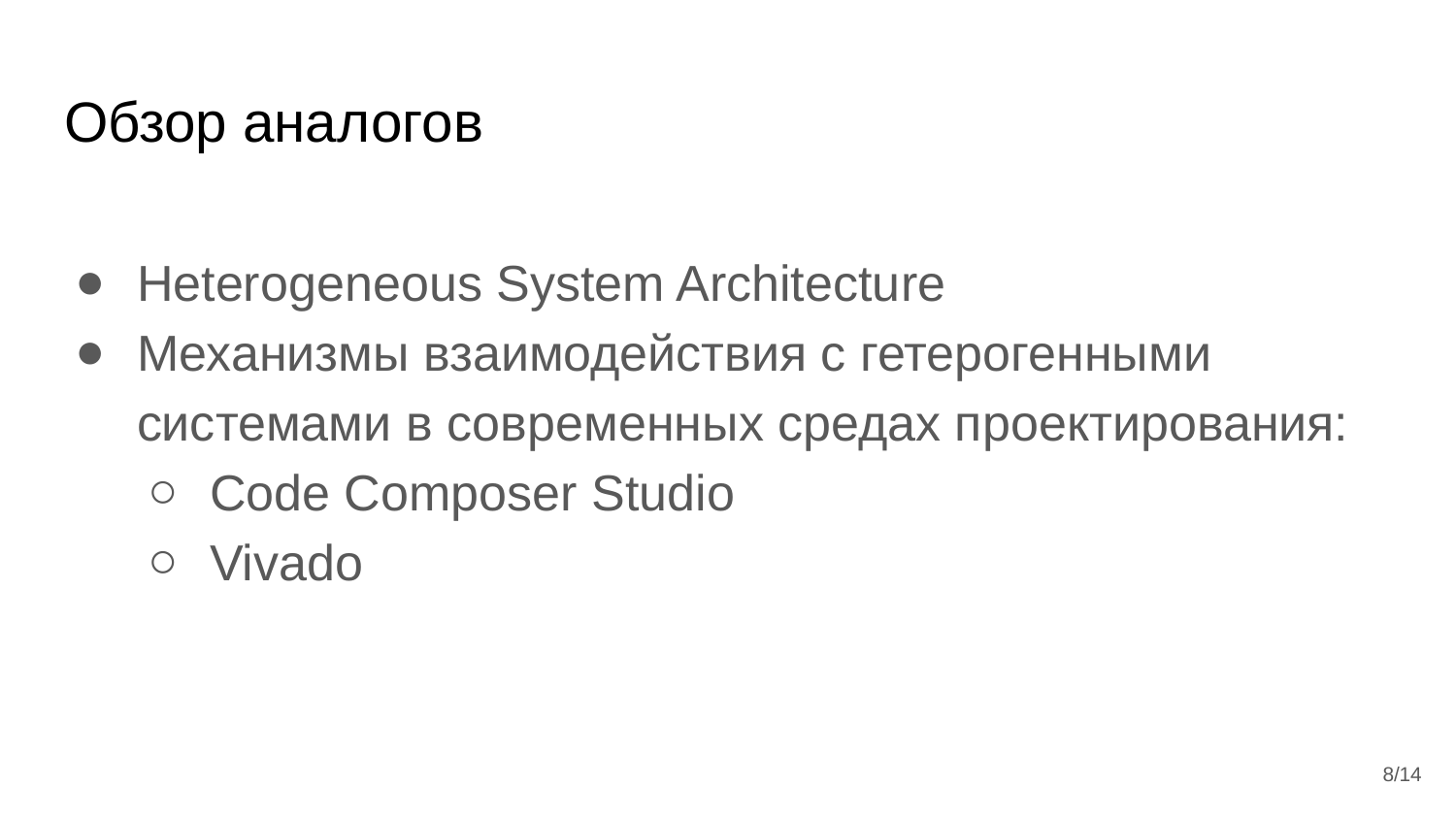

# Обзор аналогов
Heterogeneous System Architecture
Механизмы взаимодействия с гетерогенными системами в современных средах проектирования:
Code Composer Studio
Vivado
8/14